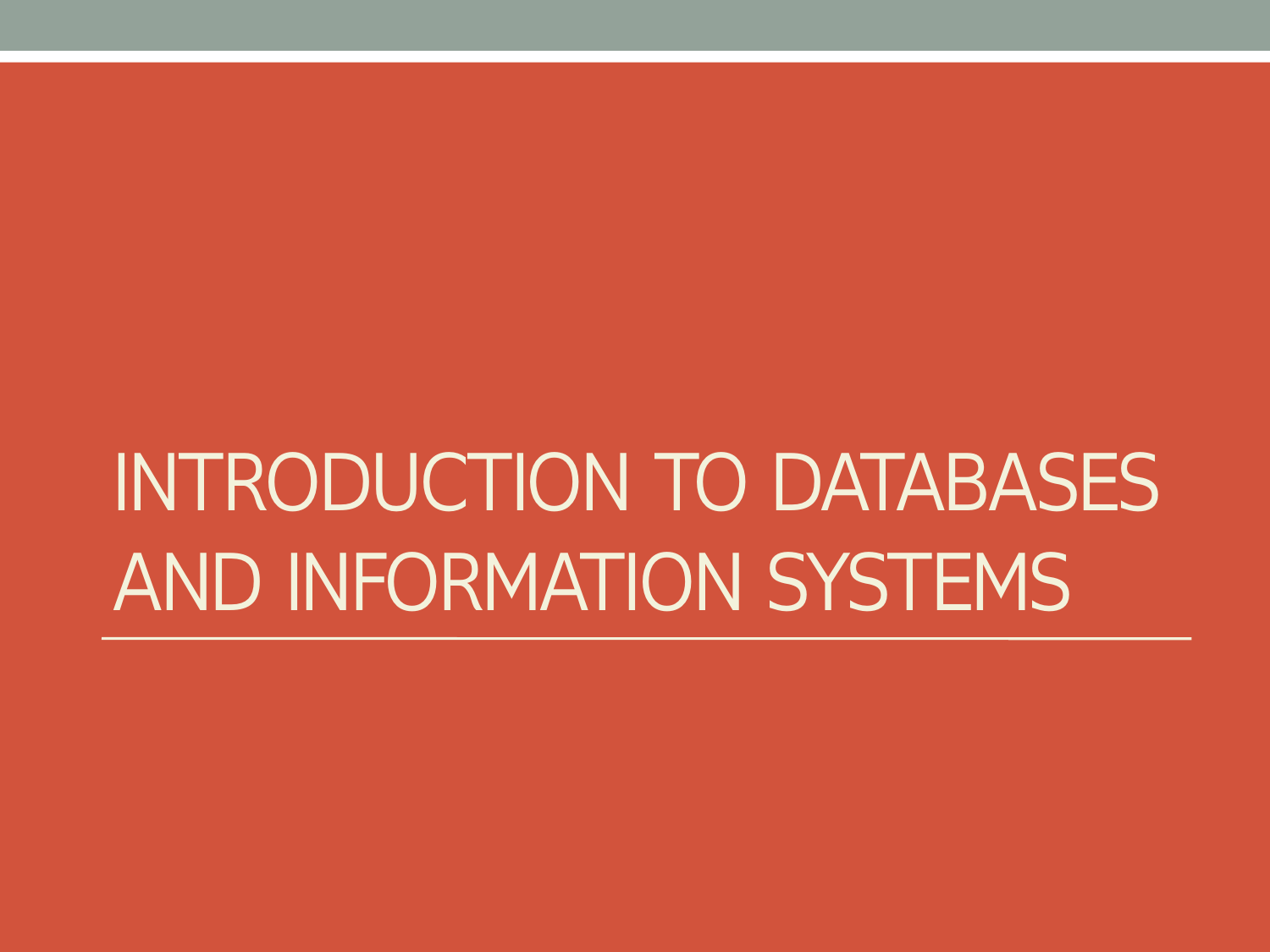

# Introduction to Databases and information systems